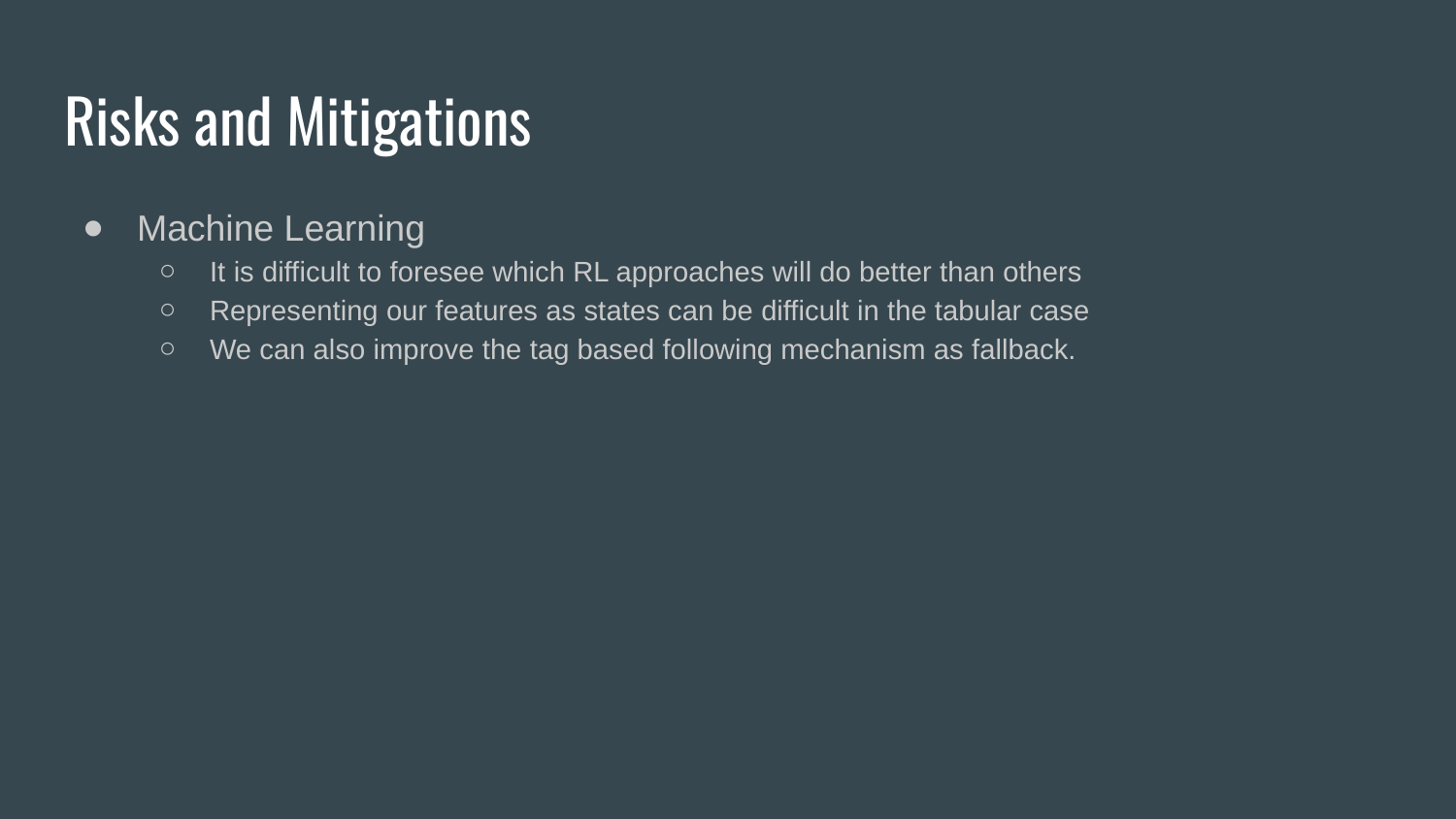

# Risks and Mitigations
Machine Learning
It is difficult to foresee which RL approaches will do better than others
Representing our features as states can be difficult in the tabular case
We can also improve the tag based following mechanism as fallback.